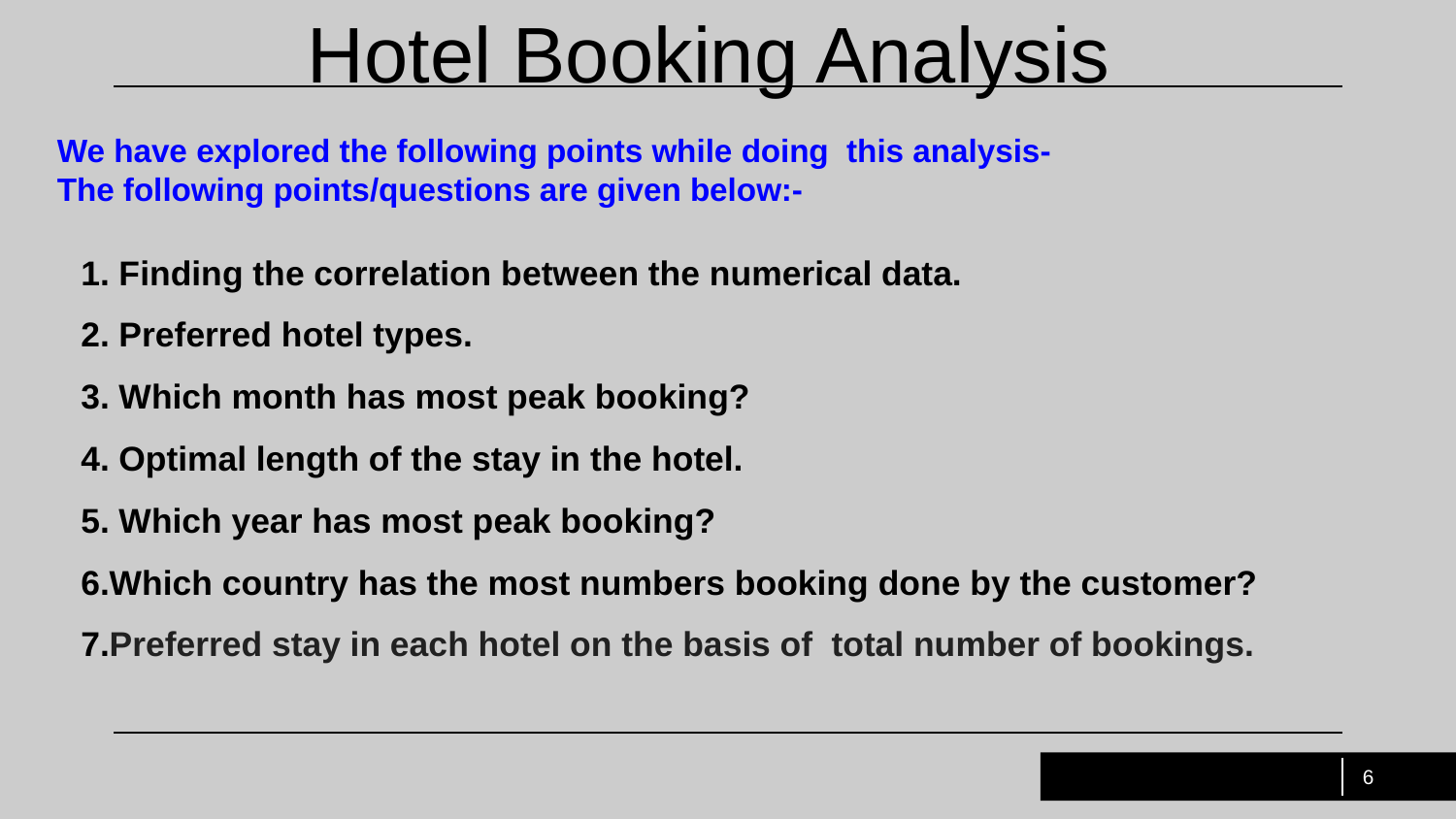

Hotel Booking Analysis
We have explored the following points while doing  this analysis-
The following points/questions are given below:-
1. Finding the correlation between the numerical data.
2. Preferred hotel types.
3. Which month has most peak booking?
4. Optimal length of the stay in the hotel.
5. Which year has most peak booking?
6.Which country has the most numbers booking done by the customer?
7.Preferred stay in each hotel on the basis of  total number of bookings.